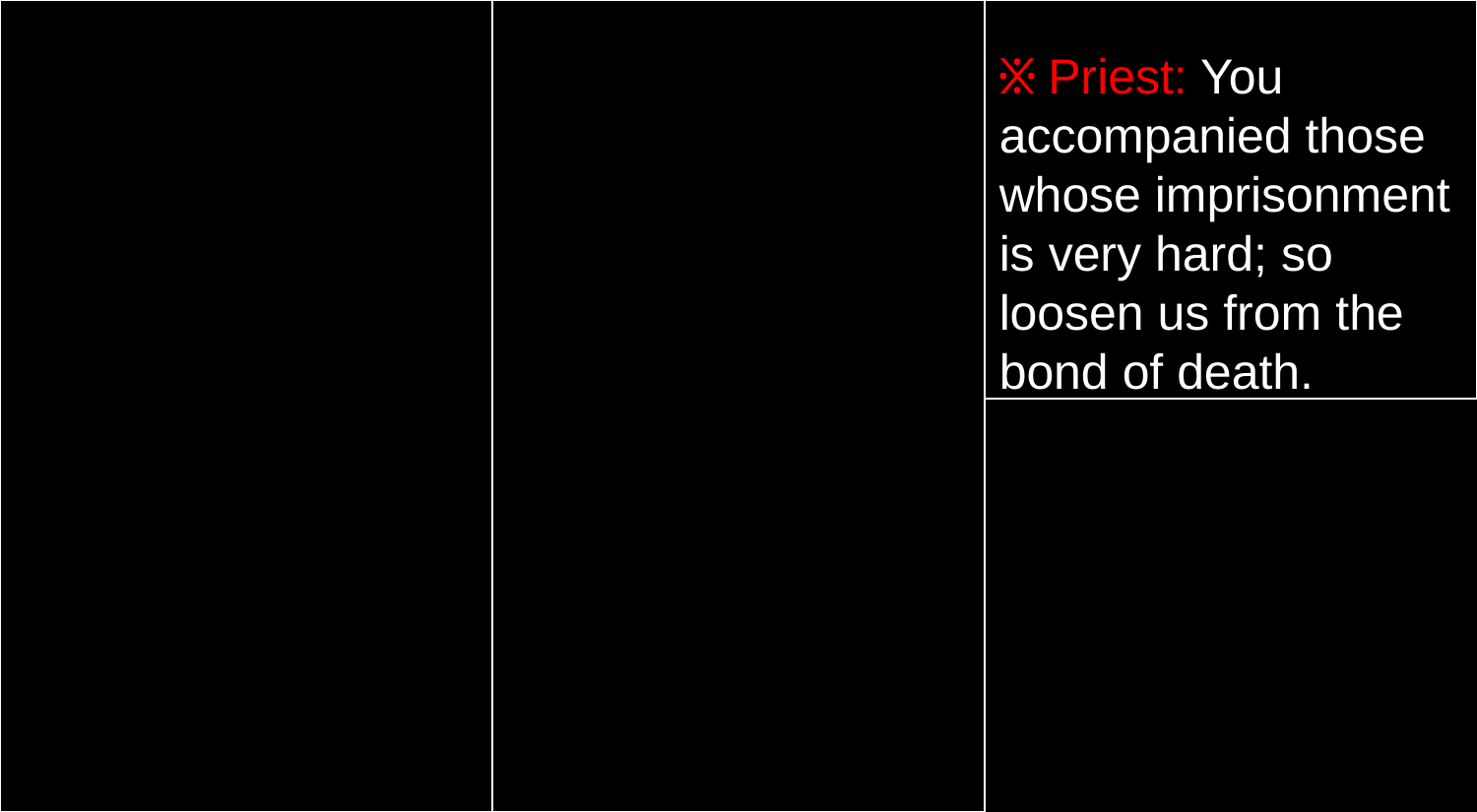

፠ Priest: You accompanied those whose imprisonment is very hard; so loosen us from the bond of death.